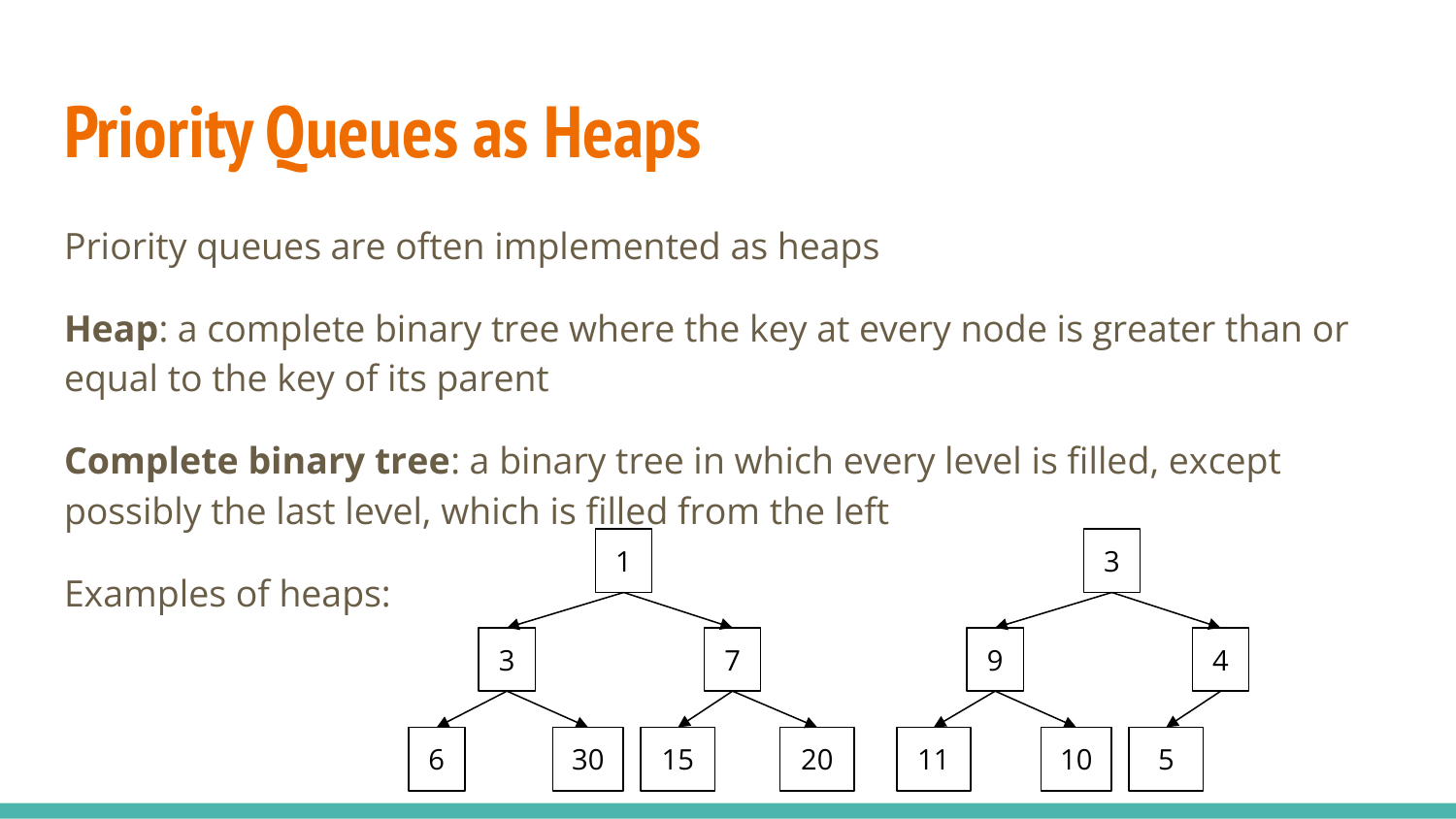

# Priority Queues as Heaps
Priority queues are often implemented as heaps
Heap: a complete binary tree where the key at every node is greater than or equal to the key of its parent
Complete binary tree: a binary tree in which every level is filled, except possibly the last level, which is filled from the left
Examples of heaps:
1
3
7
6
30
15
20
3
9
4
11
10
5